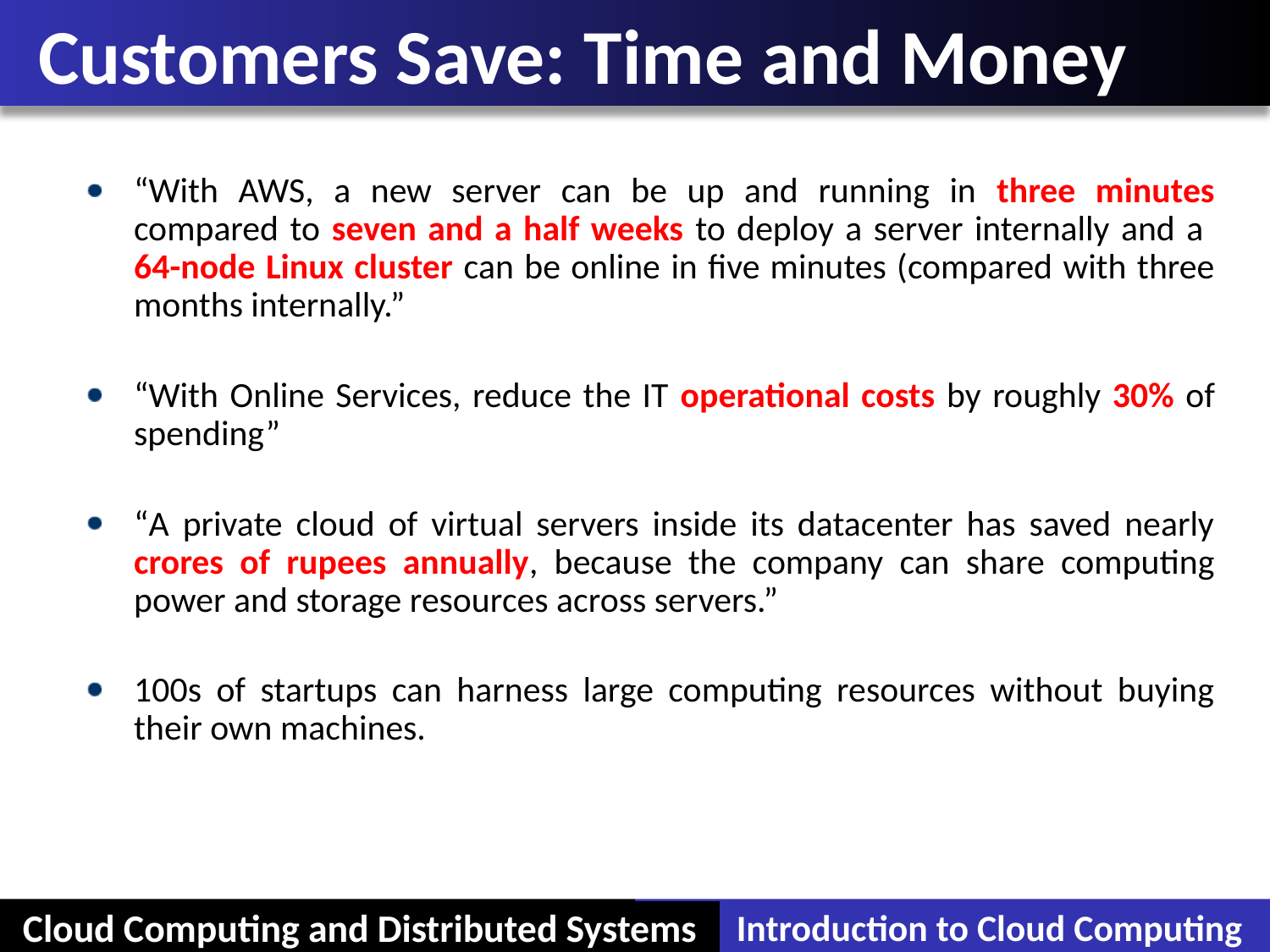

# Customers Save: Time and Money
“With AWS, a new server can be up and running in three minutes compared to seven and a half weeks to deploy a server internally and a  64-node Linux cluster can be online in five minutes (compared with three months internally.”

“With Online Services, reduce the IT operational costs by roughly 30% of spending”

“A private cloud of virtual servers inside its datacenter has saved nearly crores of rupees annually, because the company can share computing power and storage resources across servers.”

100s of startups can harness large computing resources without buying their own machines.

Cloud Computing and Distributed Systems
Introduction to Cloud Computing